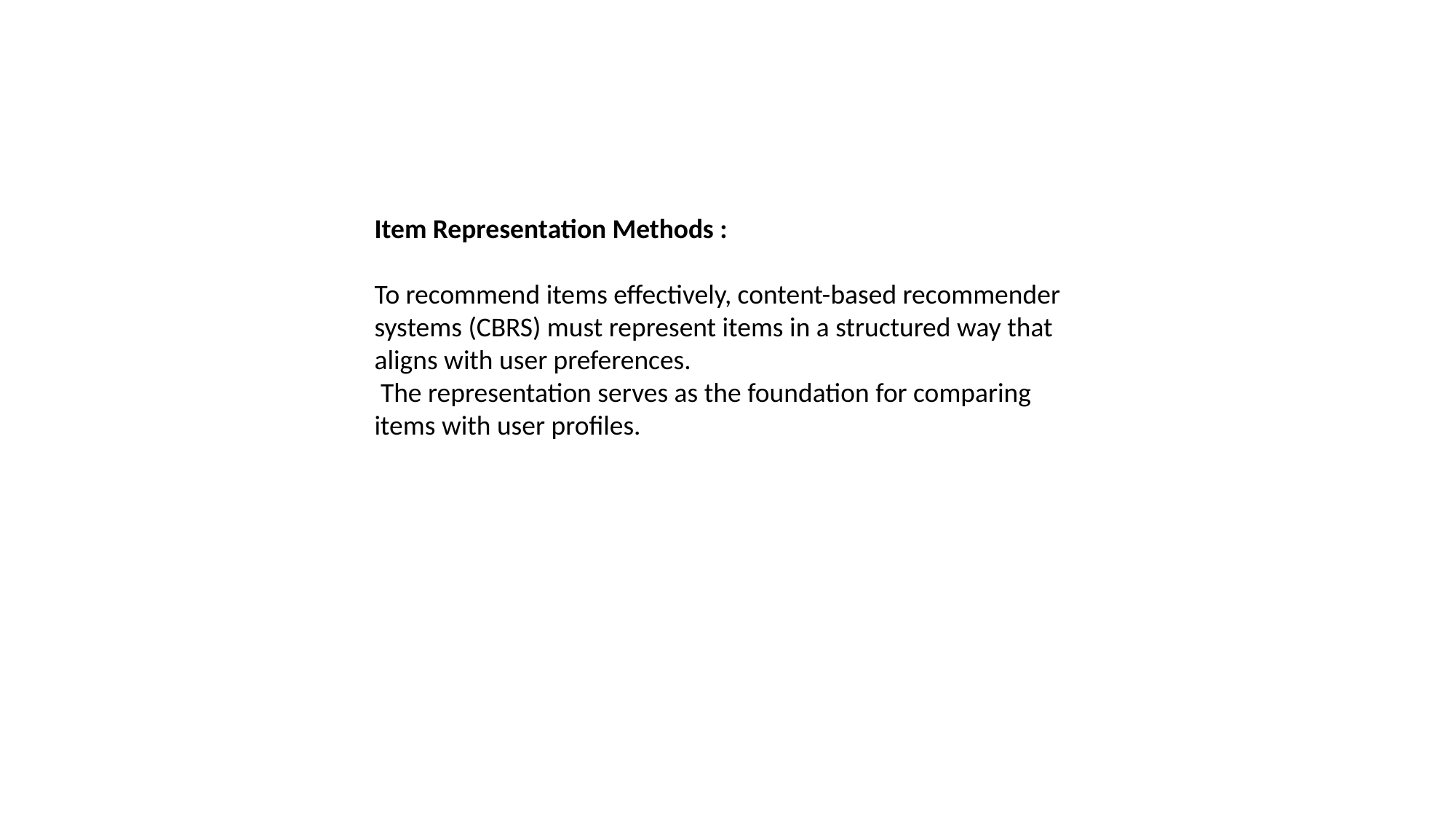

Item Representation Methods :

To recommend items effectively, content-based recommender systems (CBRS) must represent items in a structured way that aligns with user preferences.
 The representation serves as the foundation for comparing items with user profiles.